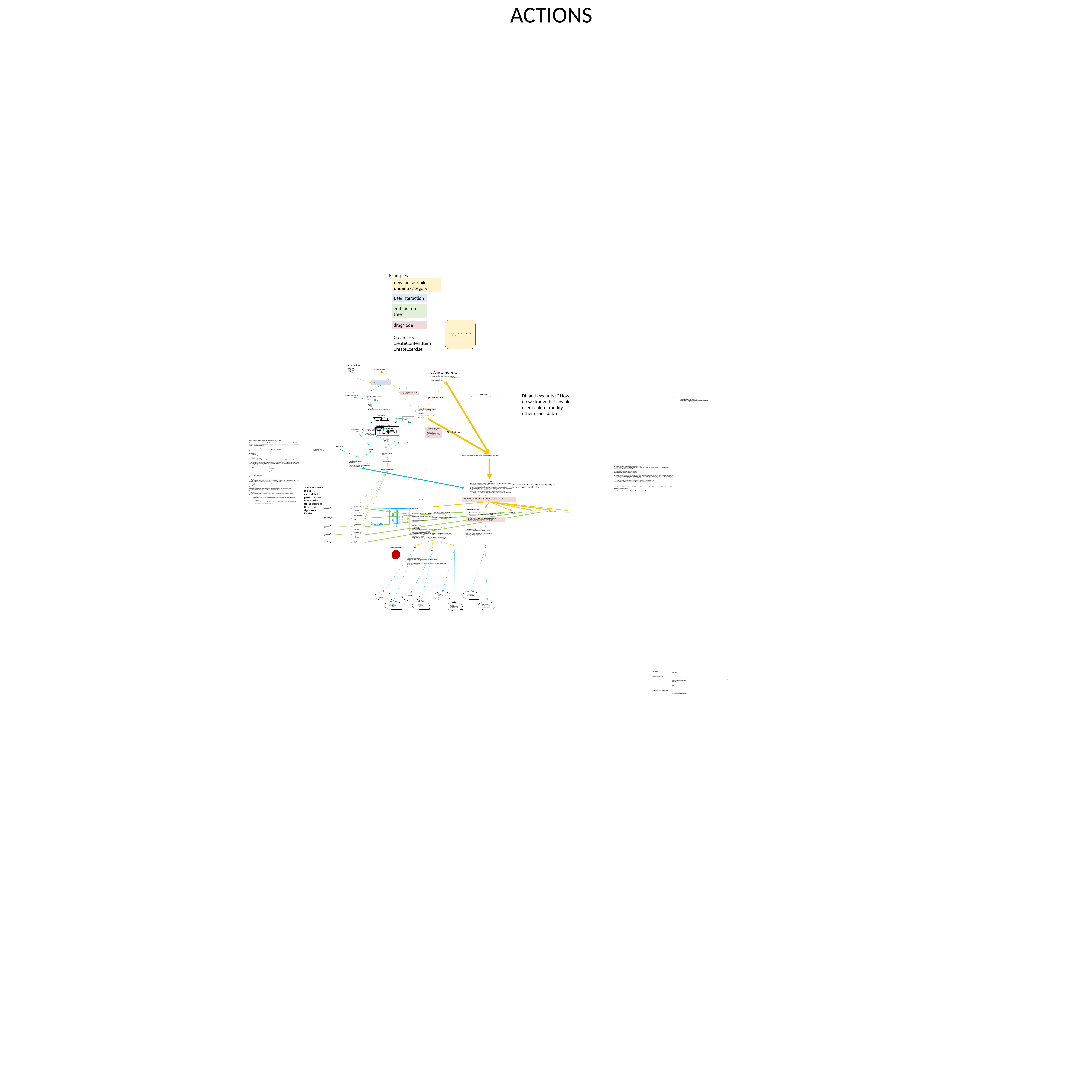

ACTIONS
Examples
new fact as child under a category
userInteraction
edit fact on tree
User hits Enter on add new child under the Capitals Category. “Question: Ohio. Answer: Columbus
dragNode
CreateTree
createContentItem
CreateExercise
User Actions
-dragNode,
-clickNode,
-clickEdge,
-pan
-zoom
Sigma Event Emitters
UI/Vue components
-have no knowledge of their objects
-should not call any databases or ORMs to retrieve data
	-should get all of its data from the JSON/ JS object from the sigma Nodes
-only call mutations on store
Canvas
treeLocationMove({treeId, x,y})
treeLocationMoved({treeId: efa234, x: 101, y:102})
Performs the actual rasterization/visual
Change
Sigma LOCAL CACHE
	- store set of nodes and edges
Db auth security?? How do we know that any old user couldn’t modify other users’ data?
trigger store mutations (DATA_MUTATIONS)
e.g. “{objectType: trees, objectId: efa234, property: children, mutation}”

In memory Sigma nodes and edges
and s.refresh()
2 Open Vue Templates
SubscribeToFirebase class
	-subscribes to updates from firebase ref
	-transforms those updates and publishes them to any subscribers
	-has an onUpdate method to register subscribers
	>

SigmaHandler
- addEdge
- addNode
- modifyNode
- modifyEdge
- Has a reference to an array of SigmaNodeHandlers

SigmaListener
-listens to sigma Events and converts them to 1) store mutations, 2) open Vue templates or 3) UI mutations (such as saveHistory)
-reference to store, and reference to sigmaInstance

SIGMA_INSTANCE.on(SIGMA_EVENTS.tree_location_move, ….)
renderedNodes

renderedNodesManager

sigmaNode

sigmaNode

sigmaNodeManager
1                      n
SigmaNodes

Store.addMutation({objectType: treeLocation, objectId: efa234, property: val, mutation: {type: TREE_LOCATION_MUTATONS.SET, data: {val: { x: 101, y:102}} . . .))
sigmaNode

sigmaNodesUpdater

receiveNewTreeData
receiveNewTreeLocationData
receiveNewTreeUserData
receiveNewContentData
receivenewContentUserData
1 Store Mutations
sigmaNode

sigmaNode

Should each sigma node have the full tree/content objects that they do now?

Each SigmaNodeHandler class instance subscribes to updates from a SubscribableContentItem, SubscribableTree, SubscribableTreeUserData, SubscribableContentUserData. Each of these emit an oldVal, and newVal. Each of those may be objects, with subproperties

Constructor({sigmaNode}) {
	this.sigmaNode = sigmaNode
})

this.sigmaNode = {
        ...treeData,
        …treeLocationData,
        content,
        overdue: content.overdue,
        label: getLabelFromContent(content), // better yet have a contentItemUI class that uses polymorphism for a label() property
        size: getSizeFromUserContentData (userContentData), // maybe better yet have a UserContentItemUI class that determines the size from a .size() method. This class via composition has access to UserContentItem, or maybe just one of userContentItem’s properties.
        color: getTreeColorFromUserContentData(userContentData),
        colors: [
	{color: “RED”,
	start: pi/2,
	end: 0,
	}
	]
        type: NODE_TYPES.TREE,
};

changeSigmaNodeFromNewContentData(newContentData: INewContentDataUI) {
	this.sigmaNode.label = newContentData.type === CONTENT_TYPES.category ? newContentData.title : …. === CONTENT_TYPES.fact ? newContentData.question + ‘: ‘ + newContentData.answer
	this.sigmaNode.question = newContentData.question
	answer
	title
}
changeSigmaNodeFromNewContentUserData(newContentUserDataUI: INewContentUserDataUI) {
	this.sigmaNode.overdue = newContentUserDataUI.overdue()
}
changeSigmaNodeFromNewTreeUserData(newTreeUserDataUI: INewTreeUserDataUI) {
	this.sigmaNode.colors = SigmaNodeUIHelper.calculateColors(newTreeUserDataUI.proficiencyStats)
}
onTreeUpdate() {
    	if this.contentId changes, will have to unsubscribe from old contentId, and subscribe to new contentId

sigmaNode

sigmaRenderManager
sigmaNodeCreatorCore
PointsUIUpdater
perfoms the actual rasterization/ UI change
canvasUI
ManagedSigmaNodeCreatorCore
Store.addMutation({objectType: trees, objectId: efa234, property: children, mutation})

Data Update_UI_UPDATE BRIDGE
- Subscribes to store updates
parses update
- has reference to a sigma_handler and other UIS
- calls the correct method w/ correct params on SIGMA_HANDLER + other UIs
sigmaNodeCreator
const subscribableTree = SubscribableTreeLoader.load(treeId)
const firebaseTreesRef = firebase.database().ref(‘trees/’) // rather this would be injected from the inversify.config object graph
const treeRef = firebaseTreesRef.child(treeId)
const contentIdRef = firebaseTreesRef.child(‘contentId’)
const parentIdRef = firebaseTreesRef.child(‘parentId’)
const childrenRef = firebaseTreesRef.child(‘children’)

const contentIdSaver = new FirebaseSaver({contentIdRef}) //TODO: avoid new. Somehow can we inject this or use a factory or something?
const parentIdSaver = new FirebaseSaver({parentIdRef}) //TODO: avoid new. Somehow can we inject this or use a factory or something?
const childrenSaver = new FirebaseSaver({childrenRef}) //TODO: avoid new. Somehow can we inject this or use a factory or something?

const contentIdSyncerToDB = new SyncToDB({saveUpdatesToDBFunction: contentIdSaver.save})
const parentIdSyncerToDB = new SyncToDB({saveUpdatesToDBFunction: parentIdSaver.save})
const childrenSyncerToDB = new SyncToDB({saveUpdatesToDBFunction: childrenSaver.save})

const dbSubscriberToTree = new DBSubscriberToTree(subscribableTree, contentIdSyncerToDB, parentIdSyncerToDB, childrenSyncerToDB)
dbSubscriberToTree.subscribe()

const dbSubscriberFromTree = new DBSubscriberFromTree(subscribableTree,
StoreSourceUpdateListener
Add objectType on IUpdates Object
STORE
receives messages/ APP_LEVEL_DATA_MUTATIONS from UI_COMPONENTS or SIGMA_LISTENER
Has a reference to each data types data store
Chooses to pass the message along to correct data store as an TYPE_LEVEL_DATA_MUTATION
e.g. “TREE_DATA_STORE.addMutation({objectId: efa234, property: children, mutation})”
Also receives messages/TYPE_LEVEL_DATA_UPDATES from each TYPE_DATA_STORE. It does this by subscribing to each of the TYPE_DATA_STORES, onUpdate Methods
Has an onUpdate method that DATA_UI_BRIDGE or other objects can subscribe to
This method publishes the entire tree_data, or tree_location_data, tree_user_data value etc. along with the data_type, and objectId
Has no static knowledge of DATA_UI_BRIDGE
TODO: have the store use commit or something so that there is static time checking
TODO: Figure out the class / method that passes updates from the data stores objects to the correct sigmaNode handler
Add objectId on IUpdates Object
TREE_LOCATION_DATA_STORE.addMutation({objectId: efa234, property: val, mutation: {type: TREE_LOCATION_MUTATONS.SET, data: { x: 101, y:102}}})
Will somehow have an add tree or addContent mutation as well
Scenario 1
- Each sigmaNodeHandler subscribes to onUpdate for TREE_USER_DATA, TREE_LOCATION_DATA, CONTENT_ITEM_USER_DATA, TREE_DATA
treeStoreSource
+get
+set
+onUpdate
treeLoader

TREE_DATA STORE
	- receive messages/TYPE_LEVEL_DATA_MUTATIONS via this.addMutation()
	- chooses to pass the message along to correct data object as an INSTANCE_LEVEL_DATA_MUTATION
	- e.g. tree = TREE_DATA_STORE.get(‘efa234’); tree.addMutation({property: children, mutation})
	-also subscribes to each of its members’ update events, appends the object id to the update/event, and bubbles up these modified events to any objects that subscribed to it

TREE_LOCATION_DATA STORE
	- receive messages/TYPE_LEVEL_DATA_MUTATIONS
	- chooses to pass the message along to correct data object as an INSTANCE_LEVEL_DATA_MUTATION
Mutations
Updates
CONTENT_USER_DATA_STORE
CONTENT_DATA_STORE
USER_STORE
TREE_USER_DATA STORE
treeLocationStoreSource
+get
+set
+onUpdate
Publishes via onUpdate the entire .val() of the tree
treeLocationLoader

- e.g. tree_location = TREE_LOCATION_DATA_STORE.get(‘efa234’); tree_location.addMutation(({property: val, mutation: {type: TREE_LOCATION_MUTATONS.SET, data: { x: 101, y:102}}})
Creations
treeUserStoreSource
+get
+set
+onUpdate
ISubscribableBasicTree
-receive messages/PROPERTY_LEVEL_DATA_MUTATIONS from TREE_DATA_STORE via this.addMutation
-chooses to pass the message along to the correct property as a PROPERTY_LEVEL_DATA_MUTATION
-e.g. this.children.addMutation({mutation})
-also subscribes to each of its properties’ update events, appends the property name to the update/event, and also bubbles up these modified events to any objects that subscribed to it (e.g. the TREE_DATA_STORE)
-upon having a child publish an update, publish an onUpdate that has the entire objects .val(), which calls .val() on each of its properties, and outputs as JSON.
treeUserLoader

ISubscribableTreeLocation
-receive messages/PROPERTY_LEVEL_DATA_MUTATIONS
-only properties are `val` which is an IMutablePoint
-chooses to pass the message along to the correct property as a PROPERTY_LEVEL_DATA_MUTATION
-e.g. this.children.addMutation({mutation})
contentStoreSource
+get
+set
+onUpdate
contentLoader

contentUserStoreSource
+get
+set
+onUpdate
contentUserLoader

contentId
children
Data flow stops, if mutation caused no updates
val
parentId

Publishes updates to subscribers
-these updates have a list of the values changed and mutations added
-will ONLY change result of .val() or .mutations()

OR MAY NOT DO ANY UPDATES AT ALL, and thus not publish any updates to any subscribers
Not all mutations result in updates
treeLocationVal DatabaseSyncer1 (firebase)
contentId DatabaseSyncer1 (firebase)
treeChildren DatabaseSyncer1 (firebase)
treeParentId DatabaseSyncer1  (firebase)
treeChildren DatabaseSyncer2  (local{ST,F}orage)
treeParentId DatabaseSyncer2 (local{ST,F}orage)
treeLocationVal DatabaseSyncer2  (local{ST,F}orage)
contentId DatabaseSyncer2 (local{ST,F}orage)
TREE_LOADER
	+ load(treeId)
	+

load(treeId) implementation:
	const json = await getTreeJson(treeId)
	const deserializer = new SubscribableTreeDeserializer(treeId, json) //TODO: I wish I could deserialize the normal tree, and then apply the subscribable behaviors onto the normal tree to transform it into a subscribable tree
	const tree = deserializer.deserialize()
	return tree

	//now

SUBSCRIBABLE_TREE_DESERIALIZER (json)
	+ constructor(json)
	+ deserialize() : ISubscribableBasicTree